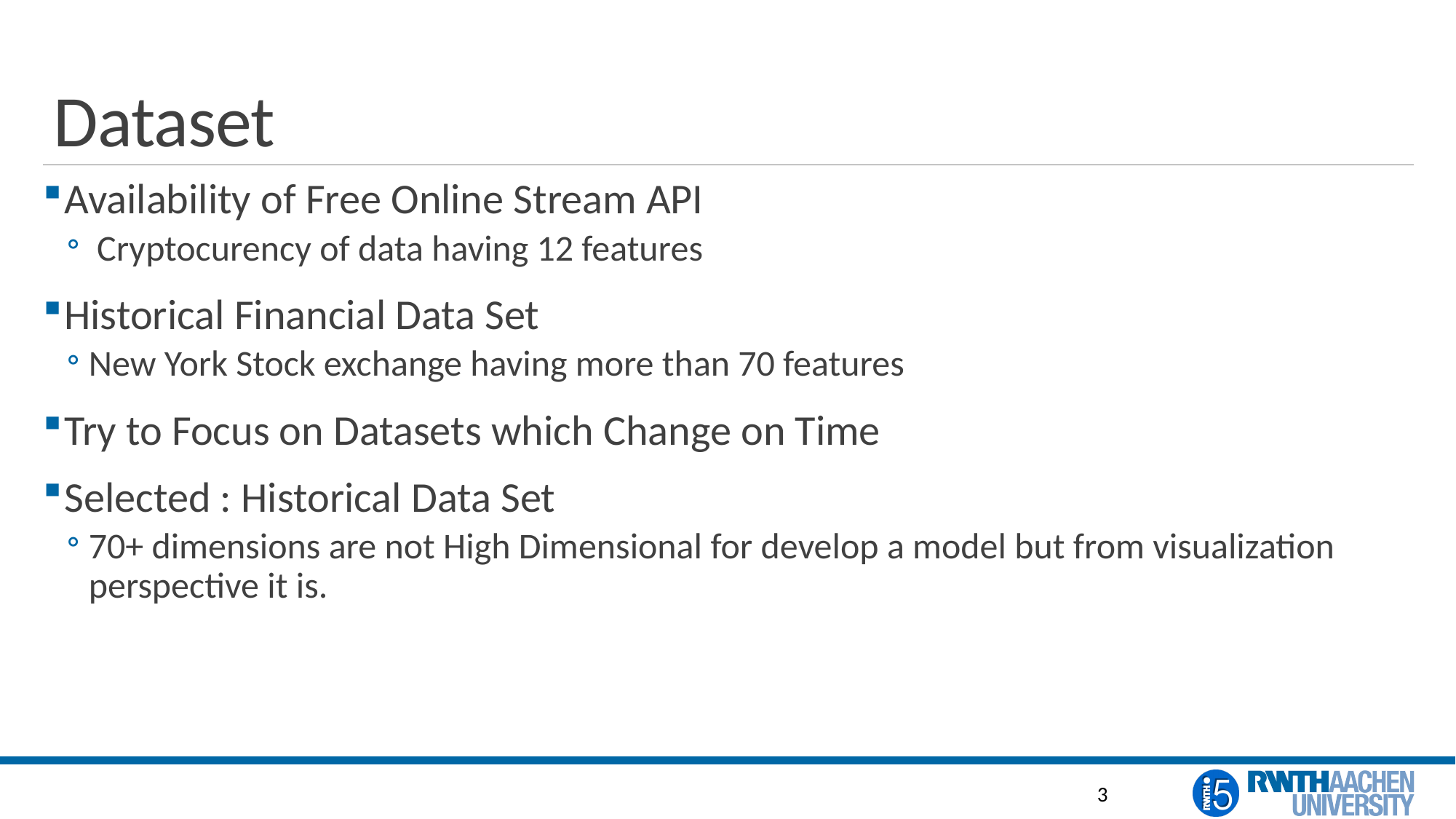

# Dataset
Availability of Free Online Stream API
 Cryptocurency of data having 12 features
Historical Financial Data Set
New York Stock exchange having more than 70 features
Try to Focus on Datasets which Change on Time
Selected : Historical Data Set
70+ dimensions are not High Dimensional for develop a model but from visualization perspective it is.

3